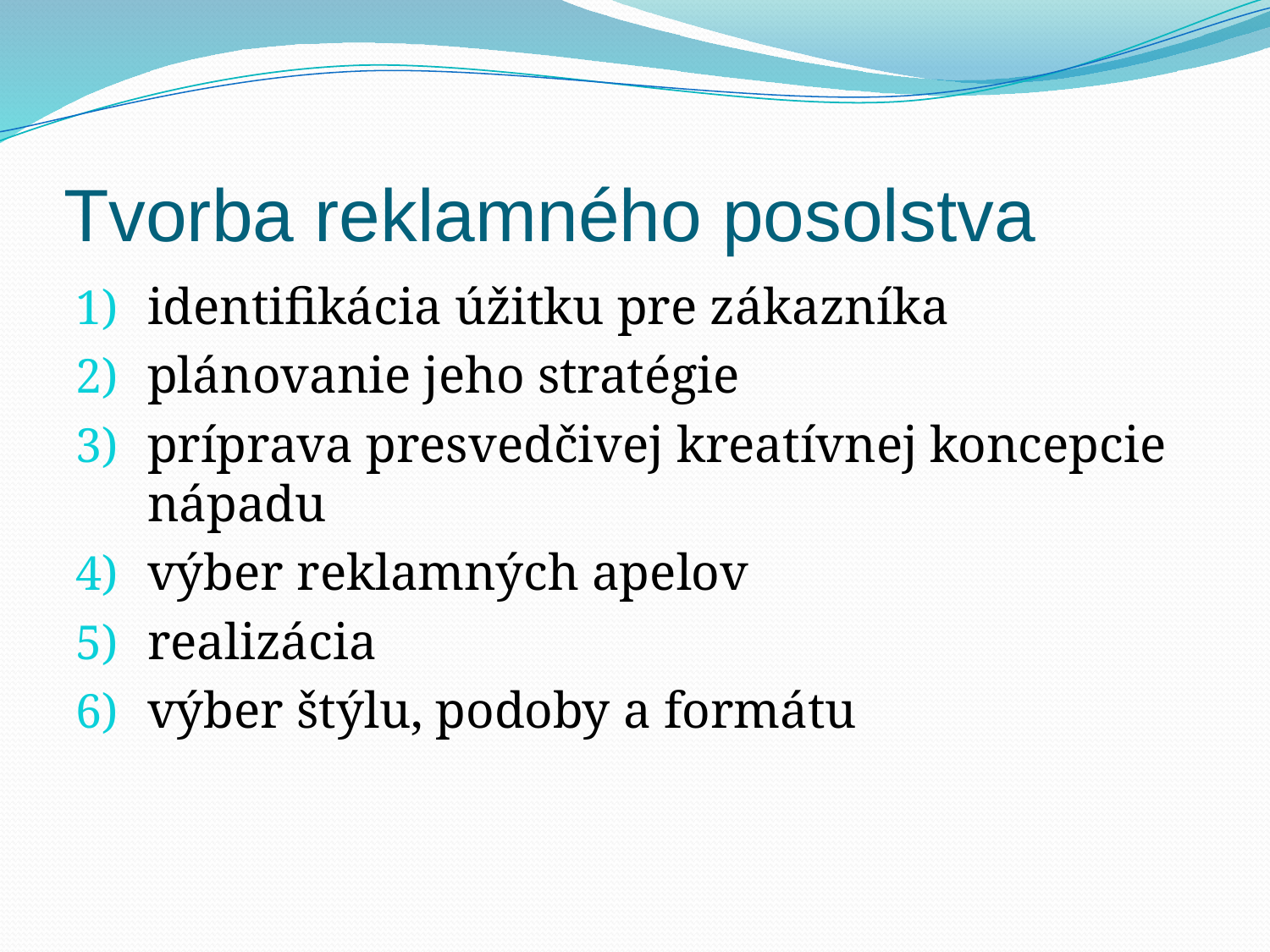

# Tvorba reklamného posolstva
identifikácia úžitku pre zákazníka
plánovanie jeho stratégie
príprava presvedčivej kreatívnej koncepcie nápadu
výber reklamných apelov
realizácia
výber štýlu, podoby a formátu